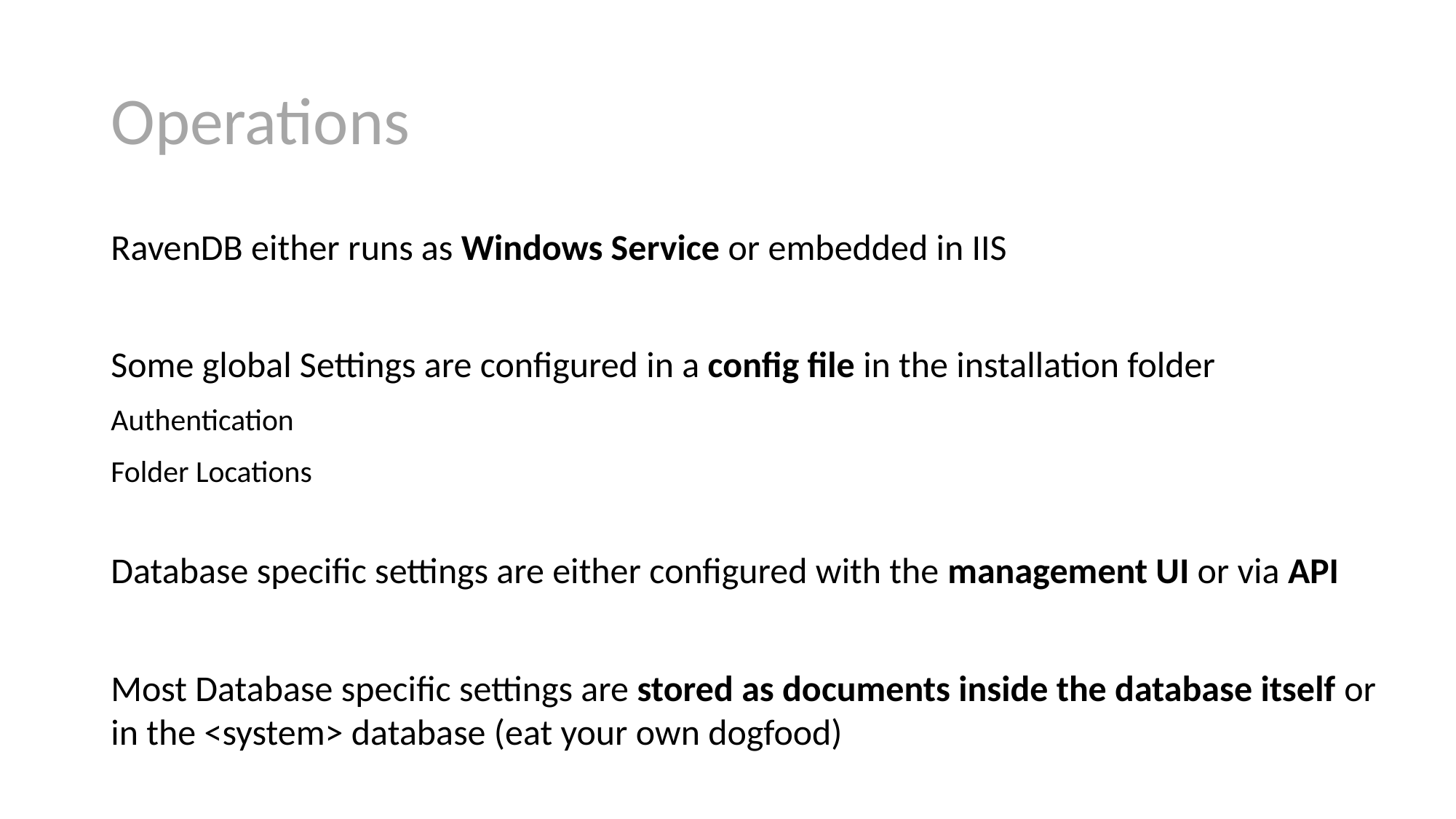

# Operations
RavenDB either runs as Windows Service or embedded in IIS

Some global Settings are configured in a config file in the installation folder
Authentication
Folder Locations

Database specific settings are either configured with the management UI or via API

Most Database specific settings are stored as documents inside the database itself or in the <system> database (eat your own dogfood)